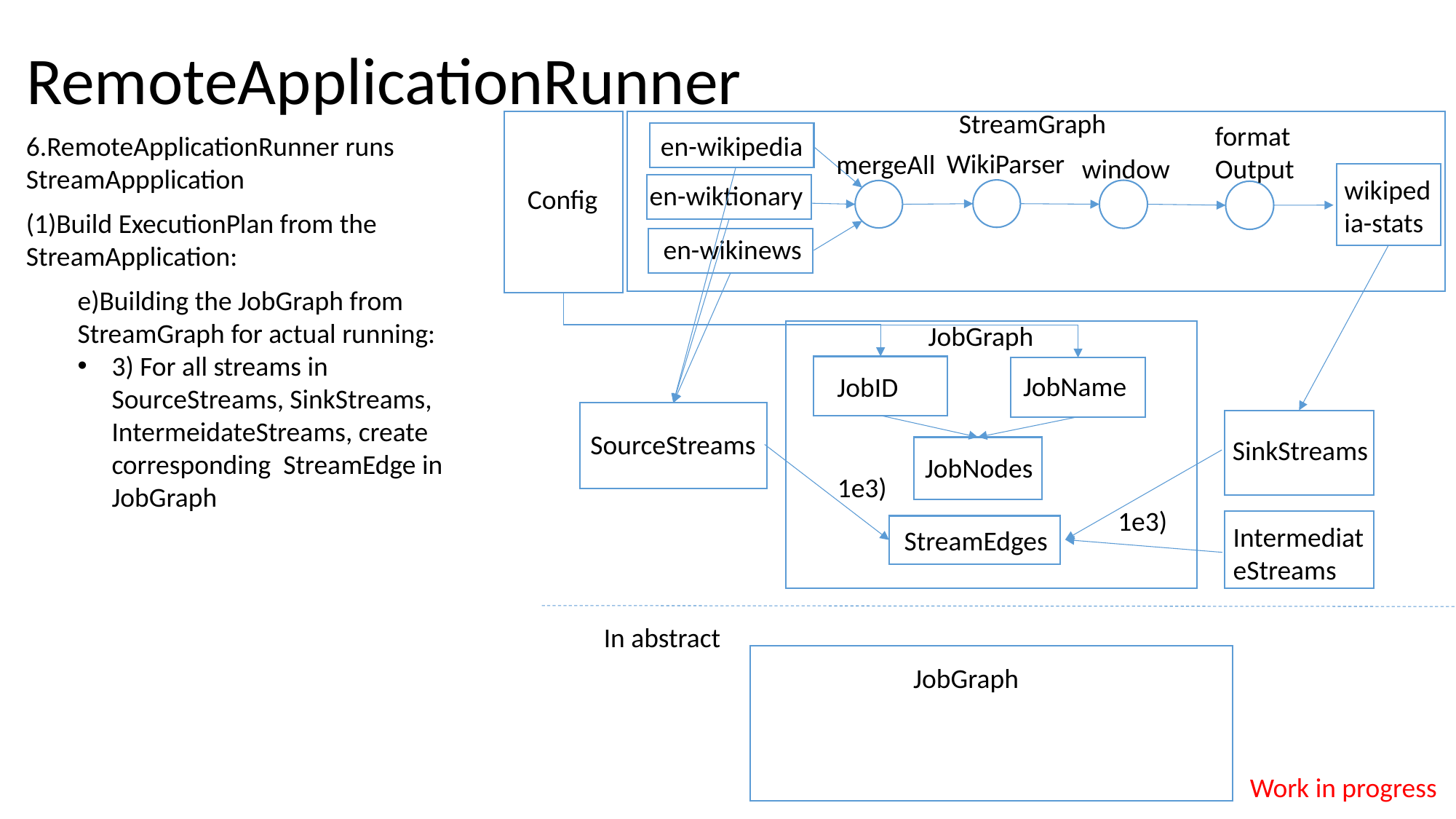

# RemoteApplicationRunner
StreamGraph

formatOutput
6.RemoteApplicationRunner runs StreamAppplication

en-wikipedia
WikiParser
mergeAll
window

wikipedia-stats
en-wiktionary

Config

(1)Build ExecutionPlan from the StreamApplication:
en-wikinews

e)Building the JobGraph from StreamGraph for actual running:
3) For all streams in SourceStreams, SinkStreams, IntermeidateStreams, create corresponding  StreamEdge in JobGraph
JobGraph

JobName
JobID

SourceStreams
SinkStreams

JobNodes
1e3)
1e3)

IntermediateStreams

StreamEdges
In abstract

JobGraph
Work in progress